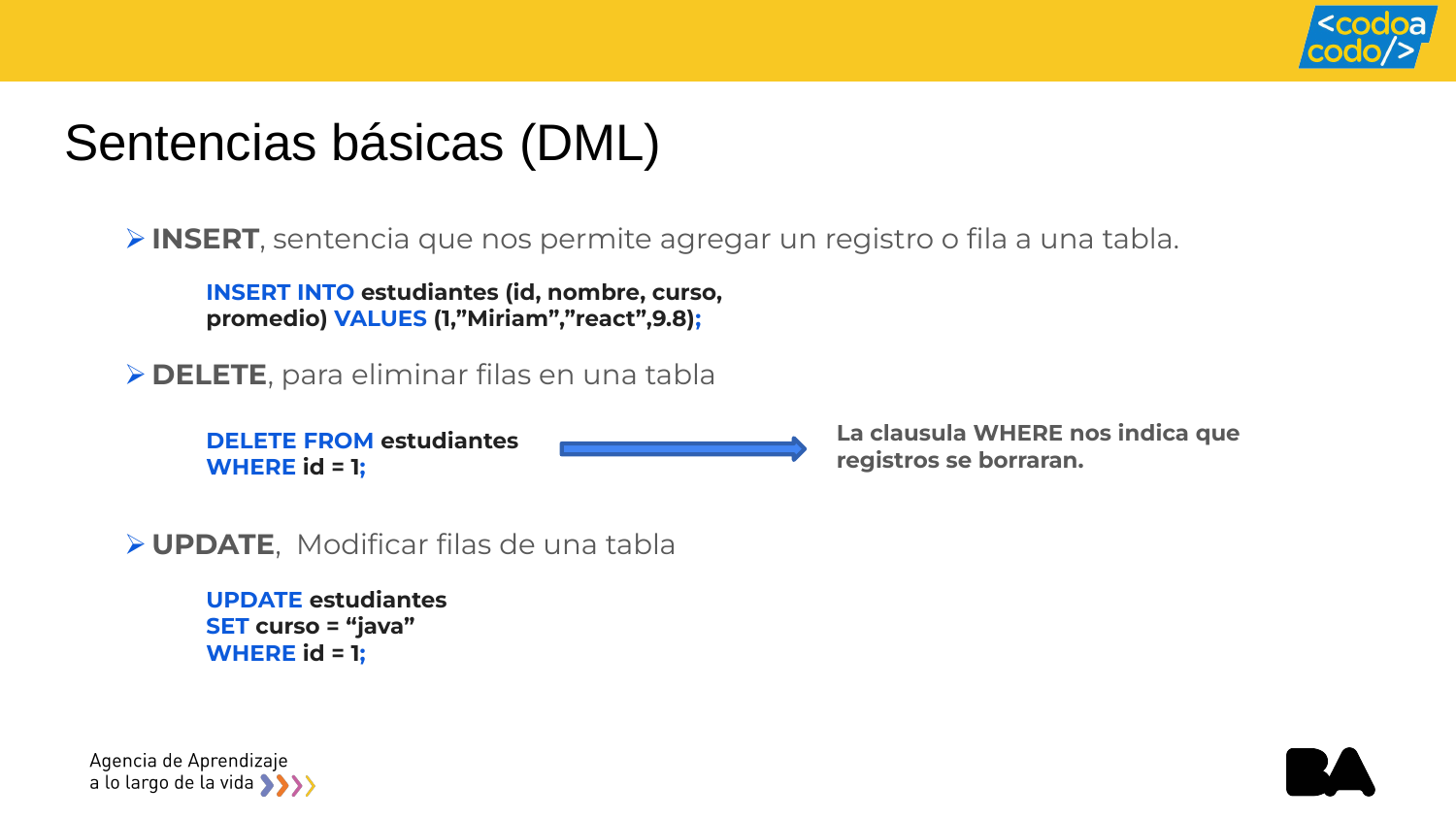

# Sentencias básicas (DML)
INSERT, sentencia que nos permite agregar un registro o fila a una tabla.

DELETE, para eliminar filas en una tabla

UPDATE,  Modificar filas de una tabla

INSERT INTO estudiantes (id, nombre, curso, promedio) VALUES (1,”Miriam”,”react”,9.8);
La clausula WHERE nos indica que registros se borraran.
DELETE FROM estudiantes
WHERE id = 1;

UPDATE estudiantes
SET curso = “java”
WHERE id = 1;